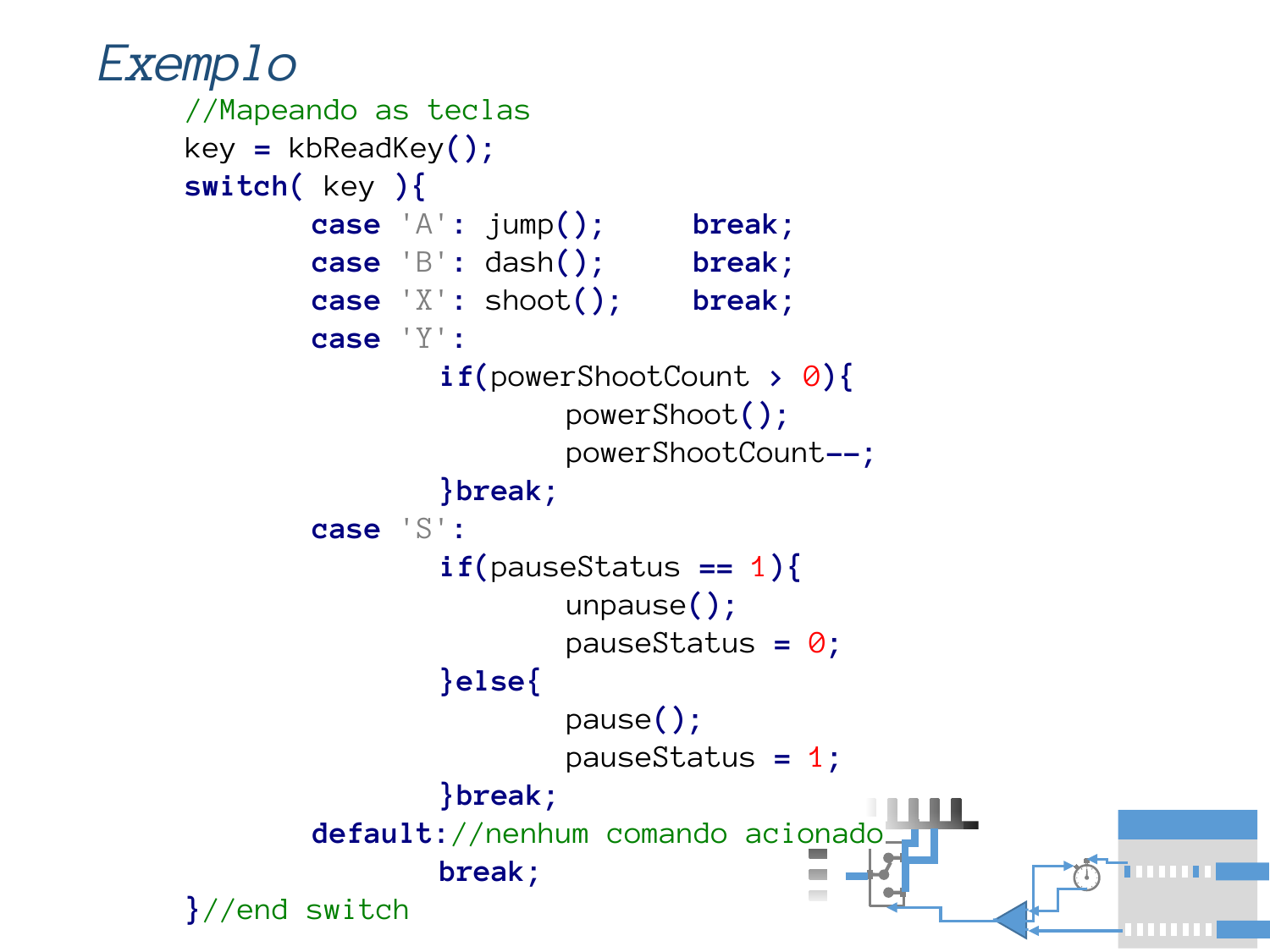

# Exemplo
//Mapeando as teclas
key = kbReadKey();
switch( key ){
	case 'A': jump();	break;
	case 'B': dash();	break;
	case 'X': shoot();	break;
	case 'Y':
		if(powerShootCount > 0){
			powerShoot();
			powerShootCount--;
		}break;
	case 'S':
		if(pauseStatus == 1){
			unpause();
			pauseStatus = 0;
		}else{
			pause();
			pauseStatus = 1;
		}break;
	default://nenhum comando acionado
		break;
}//end switch